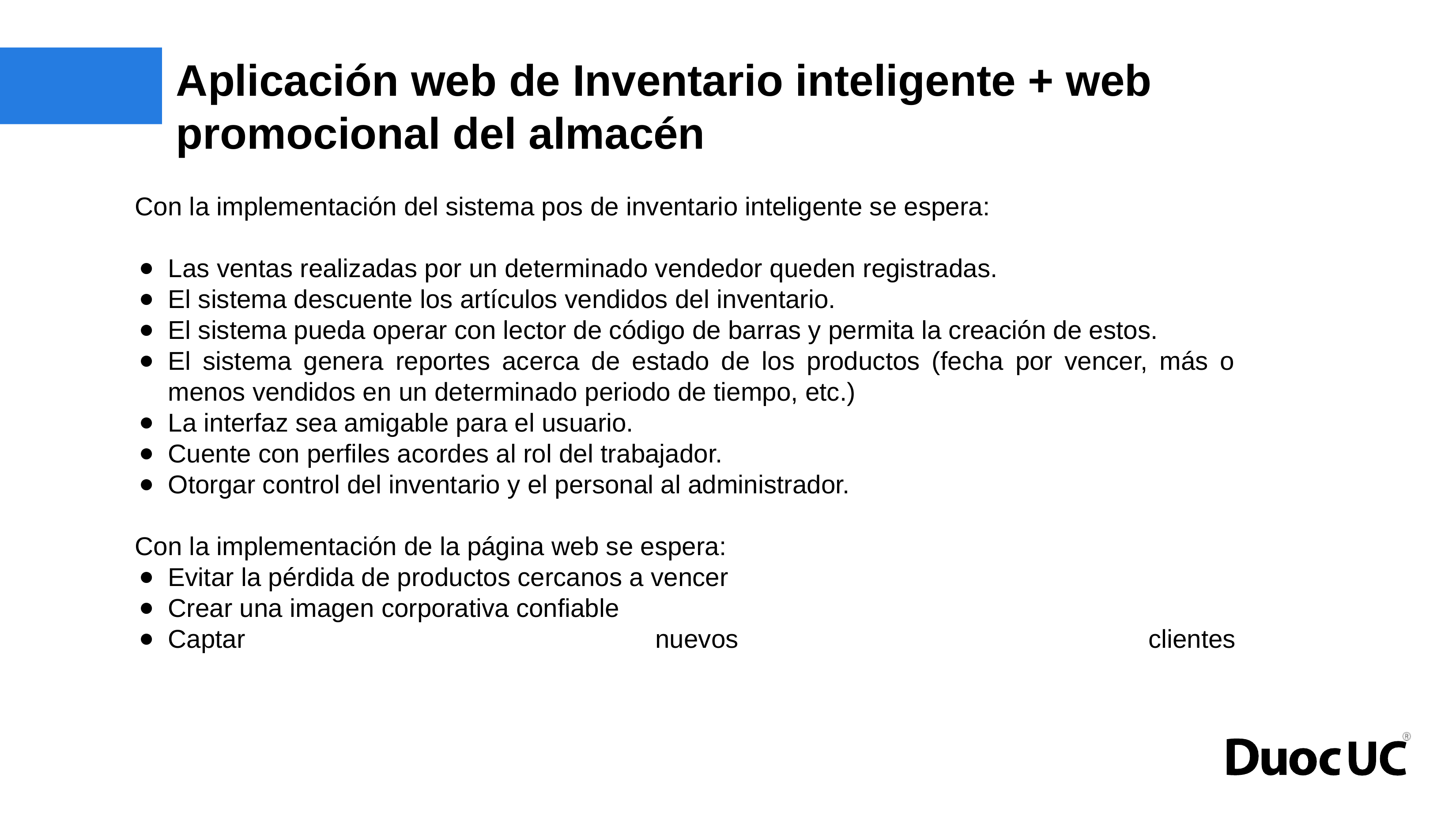

# Aplicación web de Inventario inteligente + web promocional del almacén
Con la implementación del sistema pos de inventario inteligente se espera:

Las ventas realizadas por un determinado vendedor queden registradas.
El sistema descuente los artículos vendidos del inventario.
El sistema pueda operar con lector de código de barras y permita la creación de estos.
El sistema genera reportes acerca de estado de los productos (fecha por vencer, más o menos vendidos en un determinado periodo de tiempo, etc.)
La interfaz sea amigable para el usuario.
Cuente con perfiles acordes al rol del trabajador.
Otorgar control del inventario y el personal al administrador.

Con la implementación de la página web se espera:
Evitar la pérdida de productos cercanos a vencer
Crear una imagen corporativa confiable
Captar nuevos clientes